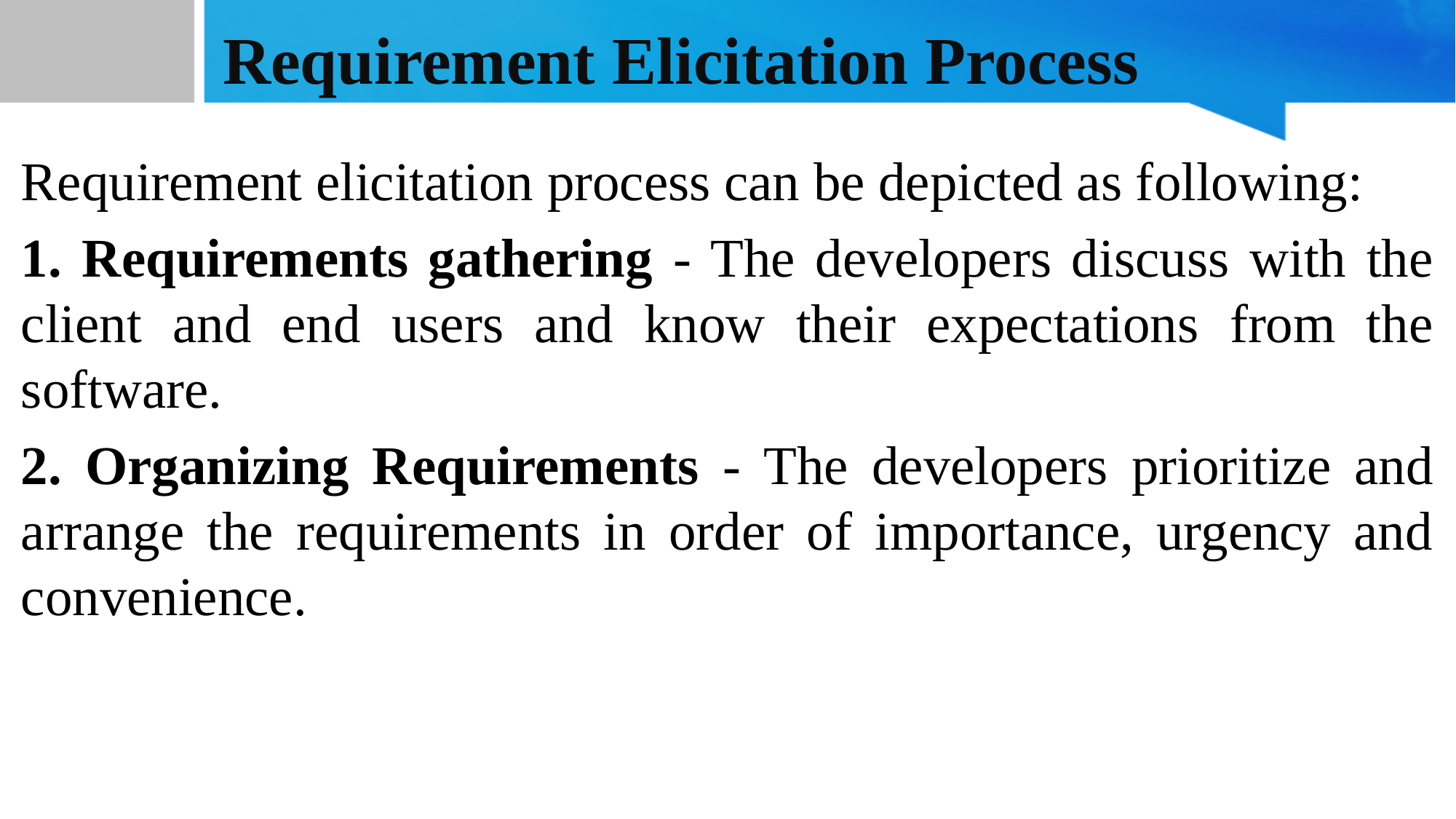

# Requirement Elicitation Process
Requirement elicitation process can be depicted as following:
1. Requirements gathering - The developers discuss with the client and end users and know their expectations from the software.
2. Organizing Requirements - The developers prioritize and arrange the requirements in order of importance, urgency and convenience.